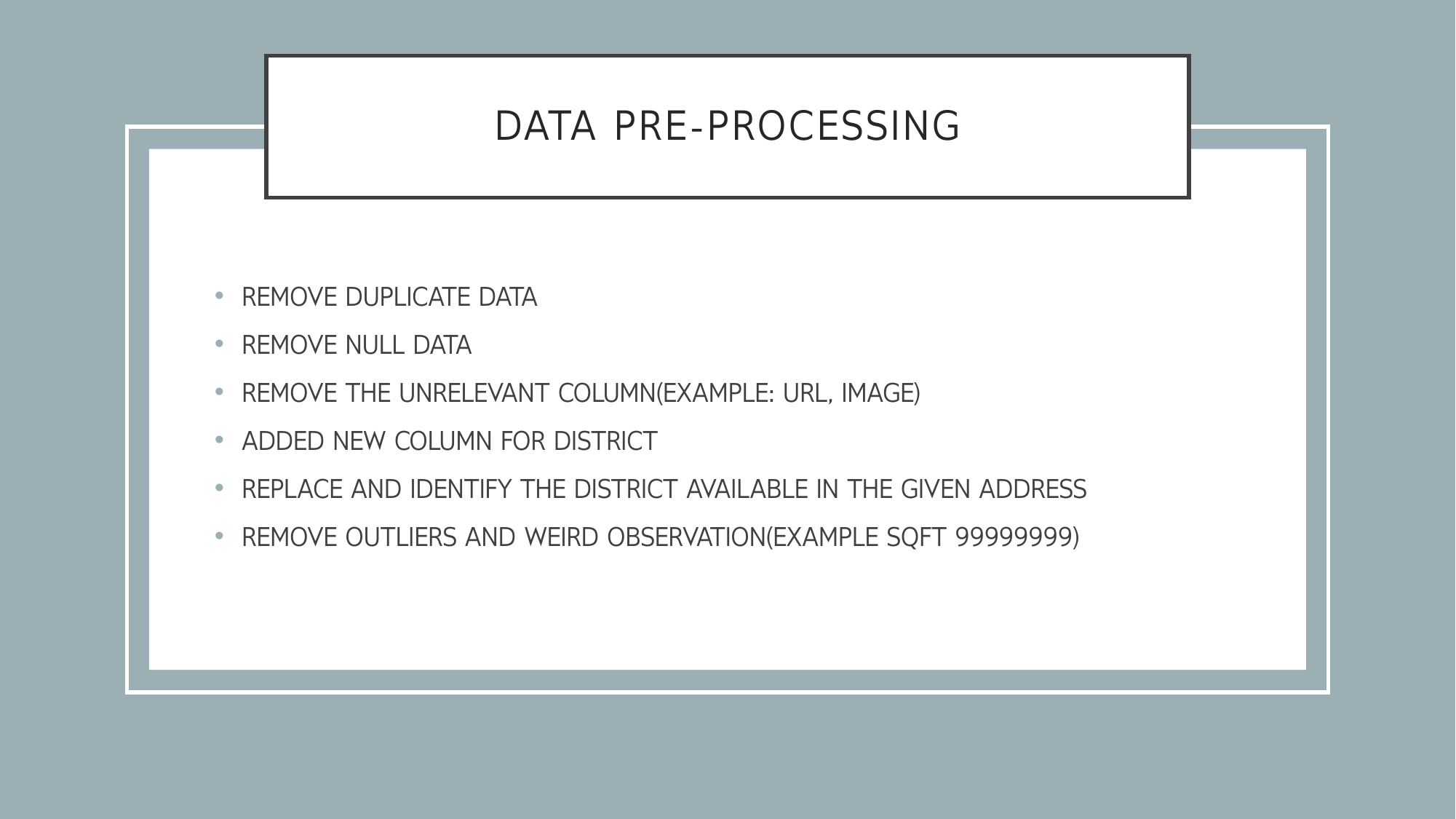

# DATA PRE-PROCESSING

REMOVE DUPLICATE DATA
REMOVE NULL DATA
REMOVE THE UNRELEVANT COLUMN(EXAMPLE: URL, IMAGE)
ADDED NEW COLUMN FOR DISTRICT
REPLACE AND IDENTIFY THE DISTRICT AVAILABLE IN THE GIVEN ADDRESS
REMOVE OUTLIERS AND WEIRD OBSERVATION(EXAMPLE SQFT 99999999)